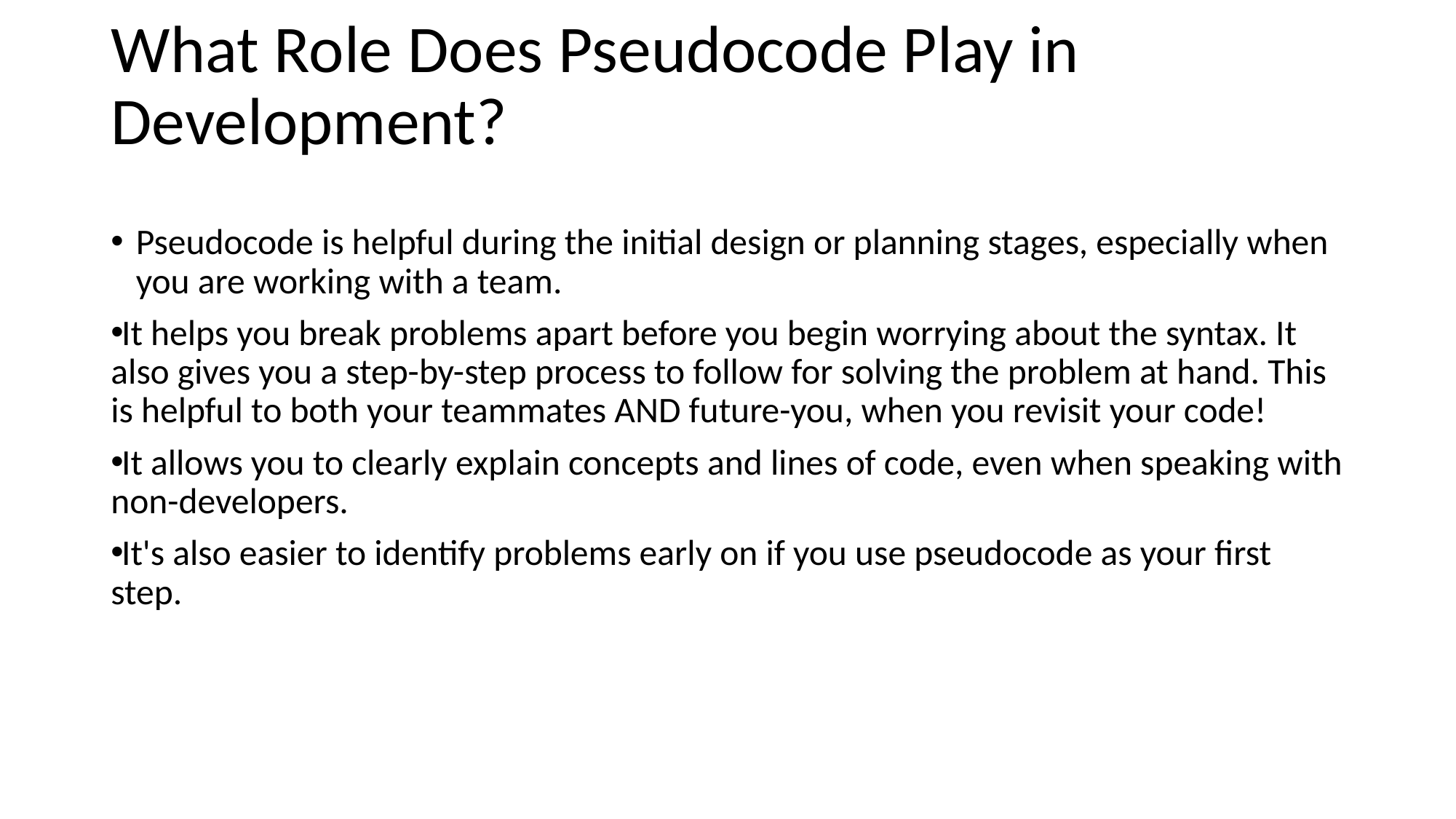

# What Role Does Pseudocode Play in Development?

Pseudocode is helpful during the initial design or planning stages, especially when you are working with a team.
It helps you break problems apart before you begin worrying about the syntax. It also gives you a step-by-step process to follow for solving the problem at hand. This is helpful to both your teammates AND future-you, when you revisit your code!
It allows you to clearly explain concepts and lines of code, even when speaking with non-developers.
It's also easier to identify problems early on if you use pseudocode as your first step.